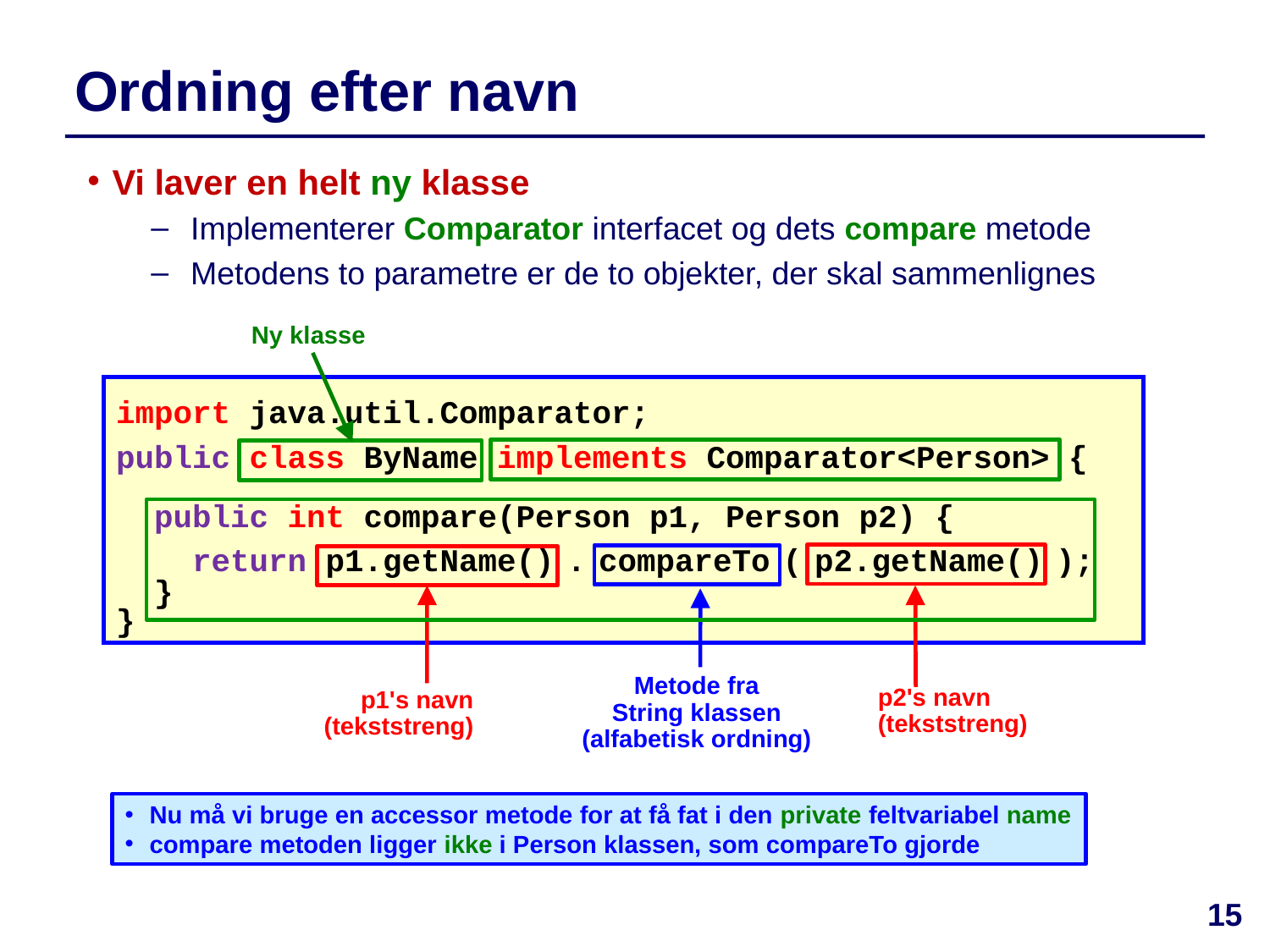

# Ordning efter navn
Vi laver en helt ny klasse
Implementerer Comparator interfacet og dets compare metode
Metodens to parametre er de to objekter, der skal sammenlignes
Ny klasse

import java.util.Comparator;
public class ByName implements Comparator<Person> {
  public int compare(Person p1, Person p2) {
    return p1.getName() . compareTo ( p2.getName() );
  }
}

Metode fra
String klassen
(alfabetisk ordning)
p2's navn (tekststreng)
p1's navn (tekststreng)
Nu må vi bruge en accessor metode for at få fat i den private feltvariabel name
compare metoden ligger ikke i Person klassen, som compareTo gjorde
15